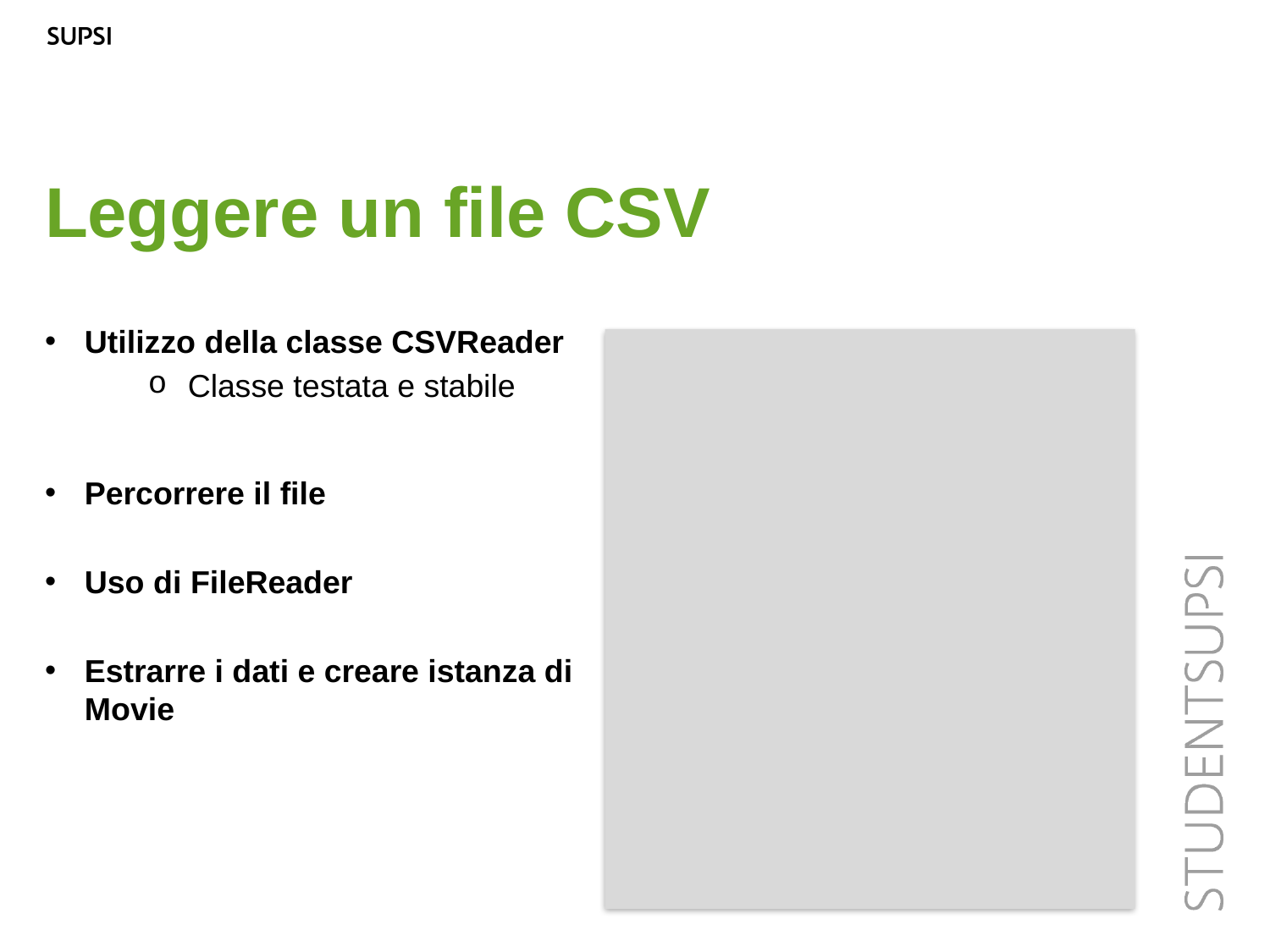

Leggere un file CSV
Utilizzo della classe CSVReader
Classe testata e stabile

Percorrere il file

Uso di FileReader

Estrarre i dati e creare istanza di Movie